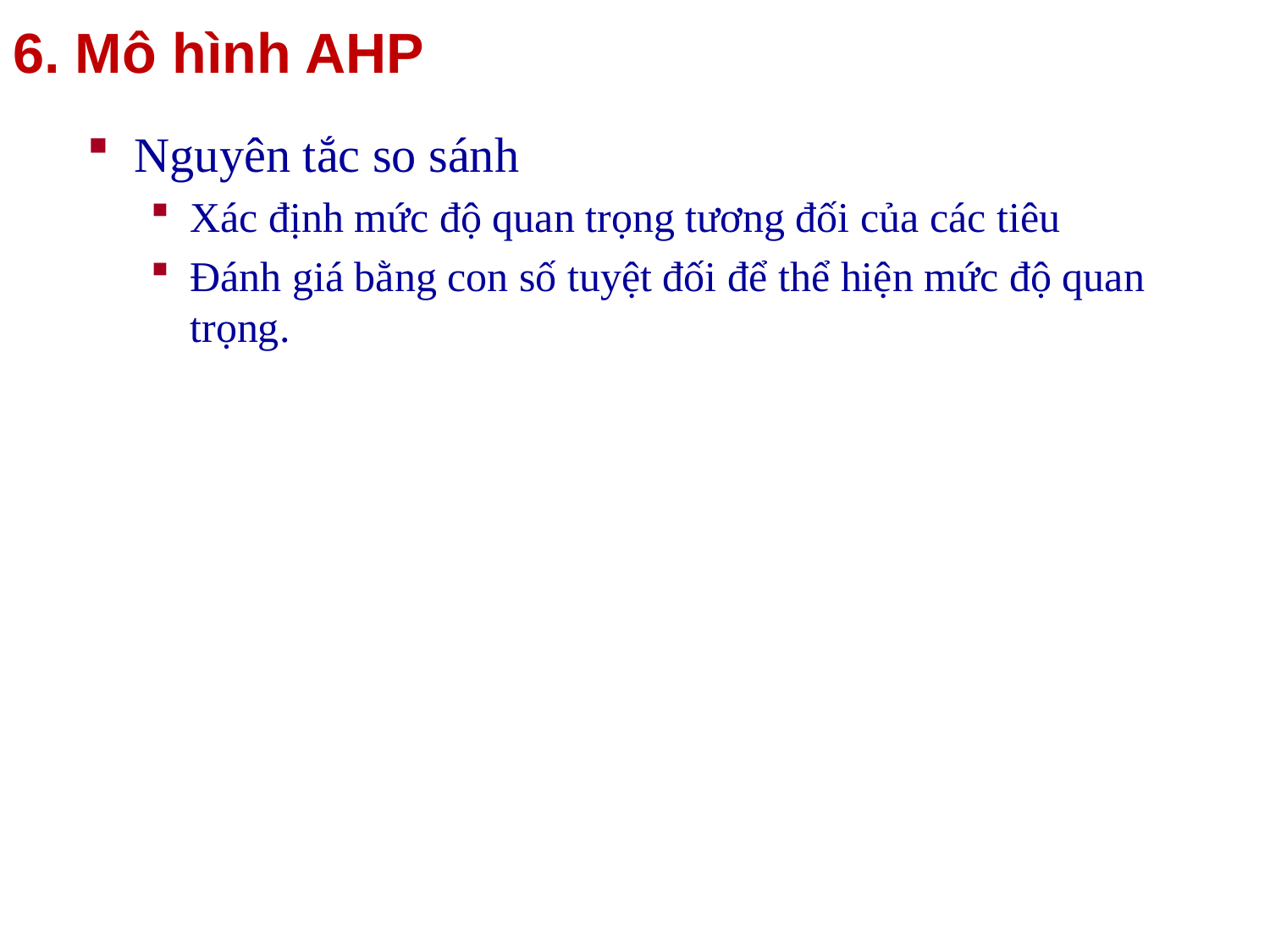

6. Mô hình AHP
Nguyên tắc so sánh
Xác định mức độ quan trọng tương đối của các tiêu
Đánh giá bằng con số tuyệt đối để thể hiện mức độ quan trọng.